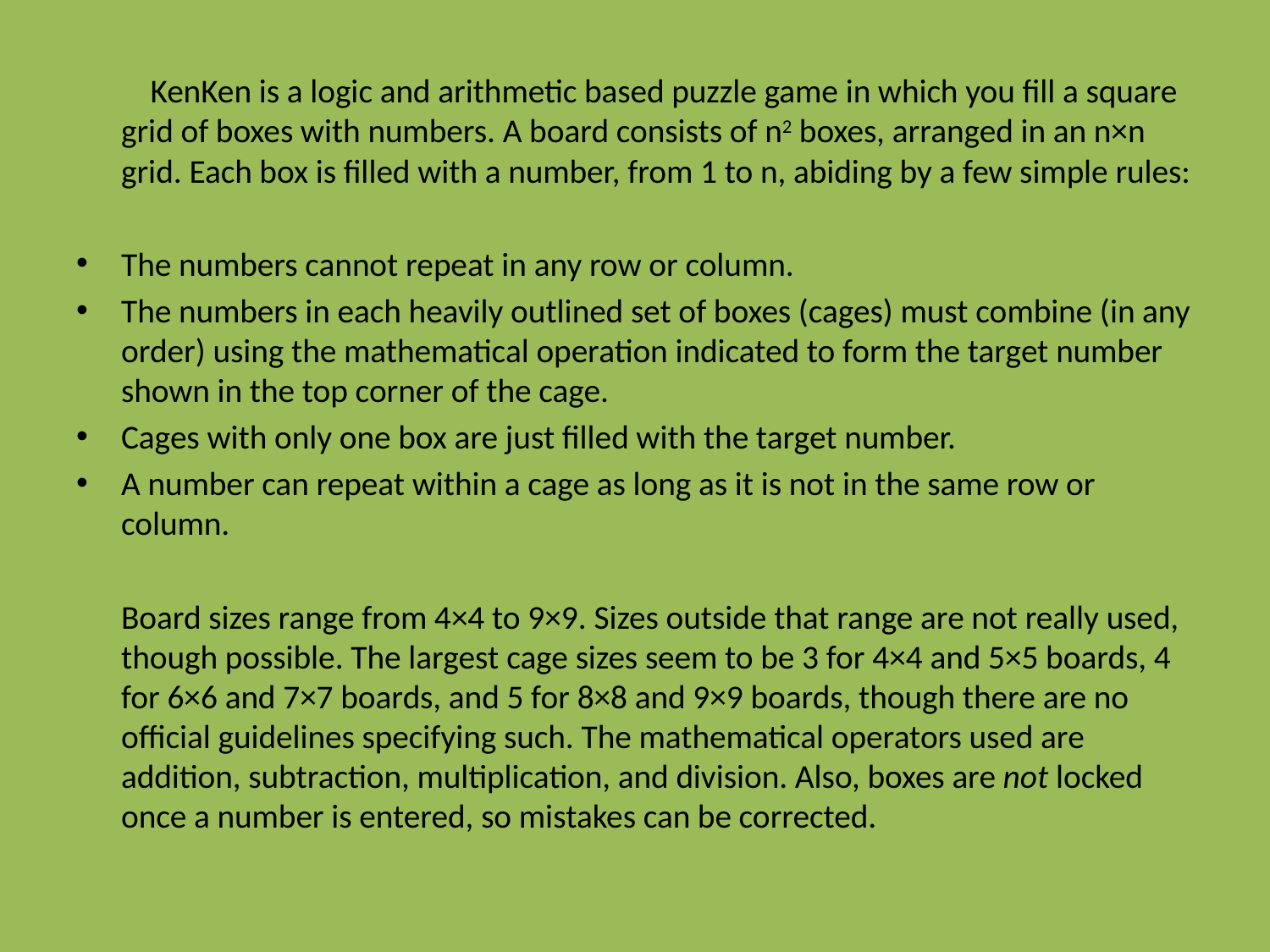

KenKen is a logic and arithmetic based puzzle game in which you fill a square grid of boxes with numbers. A board consists of n2 boxes, arranged in an n×n grid. Each box is filled with a number, from 1 to n, abiding by a few simple rules:

The numbers cannot repeat in any row or column.
The numbers in each heavily outlined set of boxes (cages) must combine (in any order) using the mathematical operation indicated to form the target number shown in the top corner of the cage.
Cages with only one box are just filled with the target number.
A number can repeat within a cage as long as it is not in the same row or column.

		Board sizes range from 4×4 to 9×9. Sizes outside that range are not really used, though possible. The largest cage sizes seem to be 3 for 4×4 and 5×5 boards, 4 for 6×6 and 7×7 boards, and 5 for 8×8 and 9×9 boards, though there are no official guidelines specifying such. The mathematical operators used are addition, subtraction, multiplication, and division. Also, boxes are not locked once a number is entered, so mistakes can be corrected.